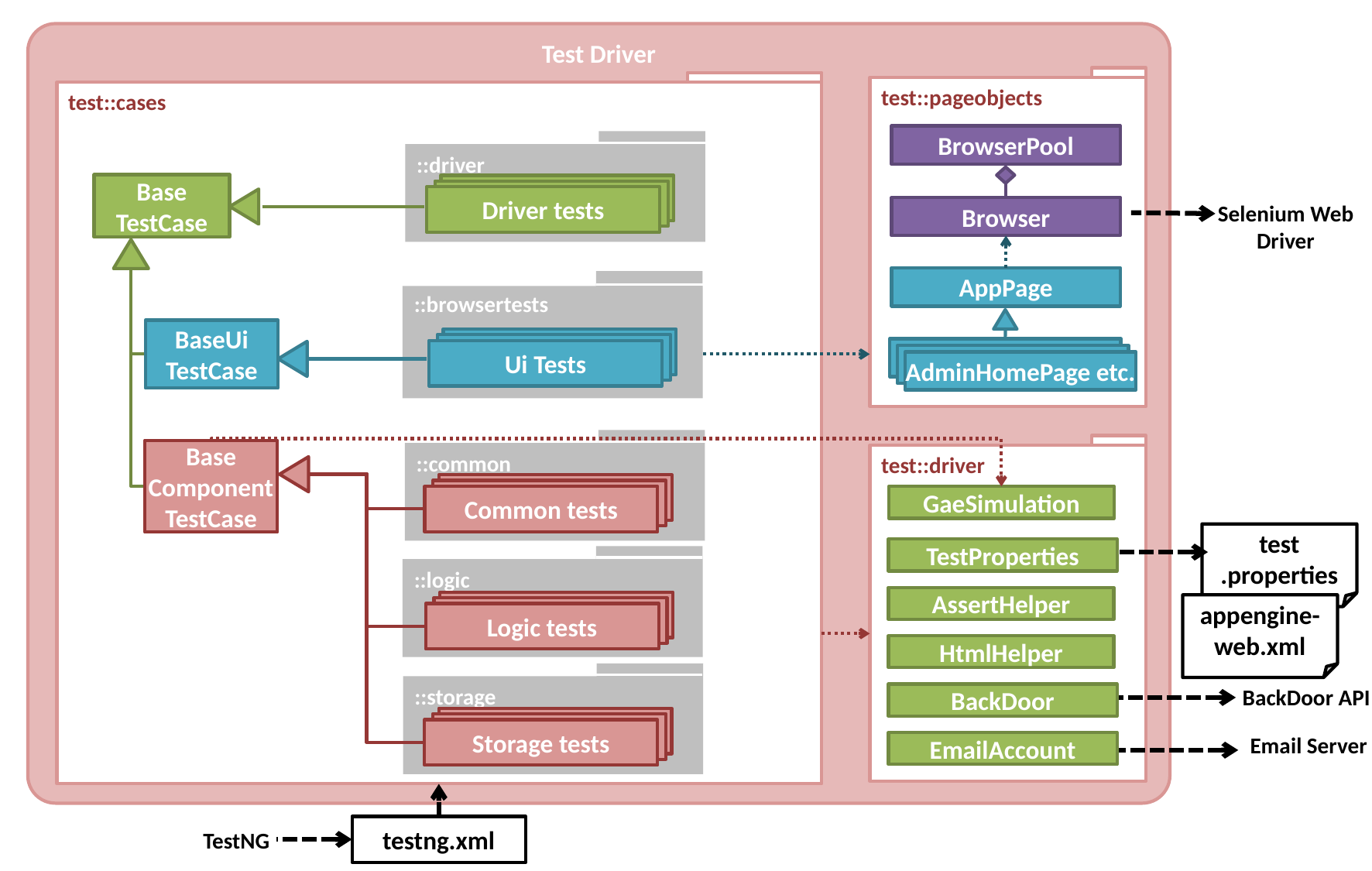

Ui Tests
Ui Tests
Driver tests
BrowserPool
::driver

Base
TestCase

Selenium Web Driver
Browser
Ui Tests
Ui Tests
Ui Tests

AppPage
::browsertests

BaseUi
TestCase

AdminHomePage etc.
Ui Tests
Ui Tests
Common tests
::common
Base
Component
TestCase

GaeSimulation
Ui Tests
Ui Tests
Logic tests
test
.properties
TestProperties
::logic
AssertHelper
appengine-web.xml
Ui Tests
Ui Tests
Storage tests
HtmlHelper
::storage
BackDoor API
BackDoor
Email Server
EmailAccount
testng.xml
TestNG